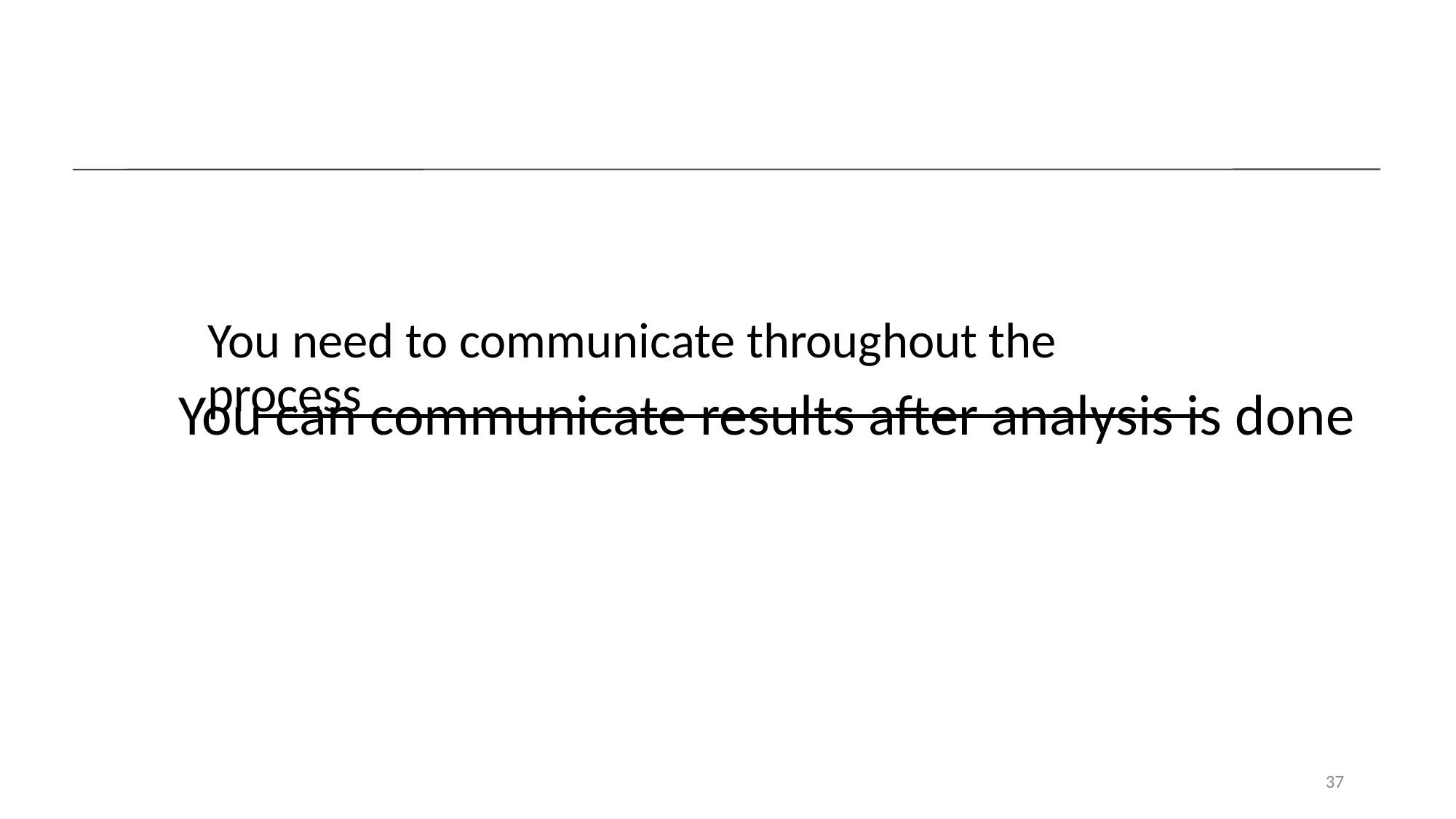

You need to communicate throughout the process
# You can communicate results after analysis is done
37